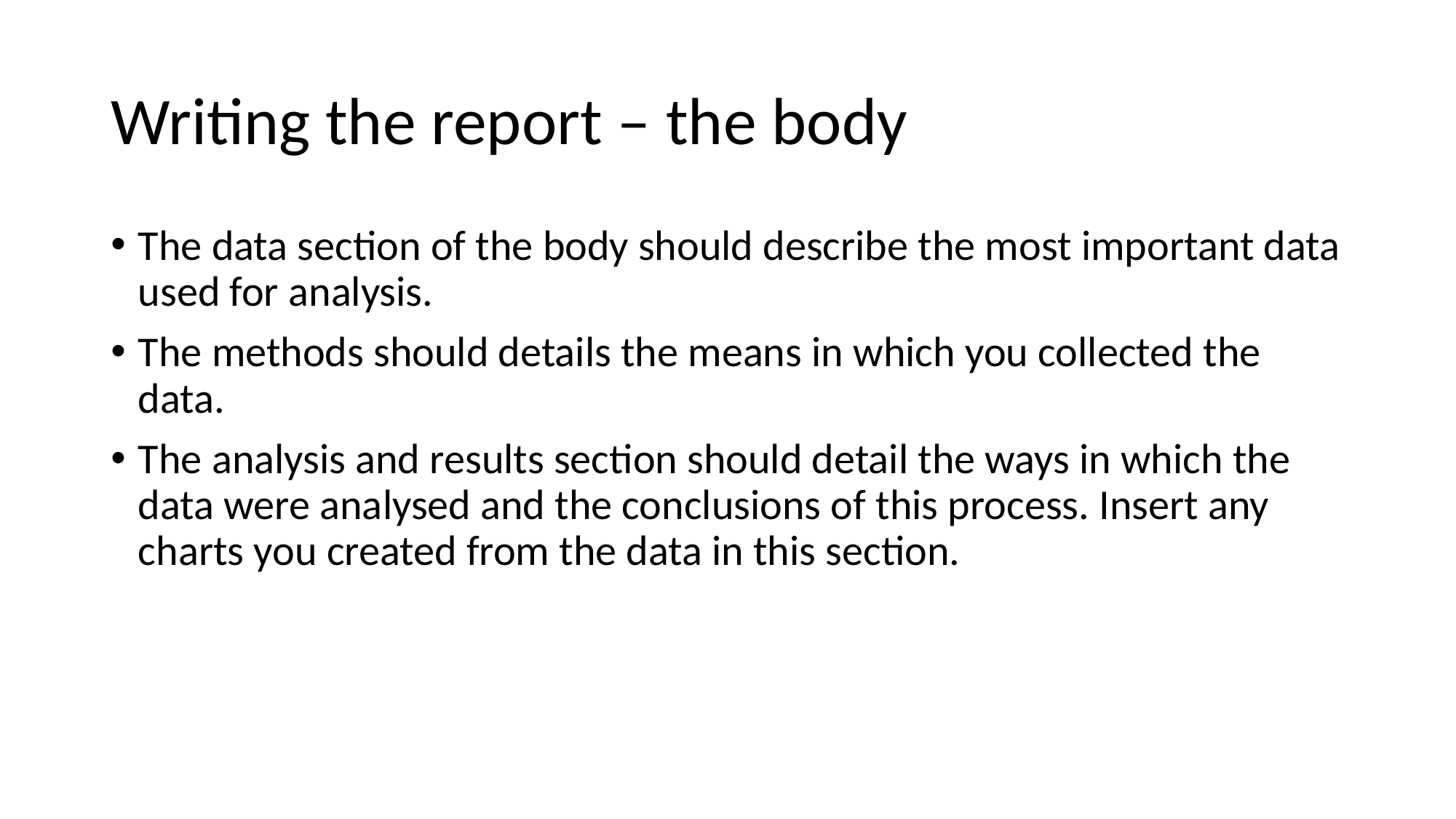

# Writing the report – the body
The data section of the body should describe the most important data used for analysis.
The methods should details the means in which you collected the data.
The analysis and results section should detail the ways in which the data were analysed and the conclusions of this process. Insert any charts you created from the data in this section.